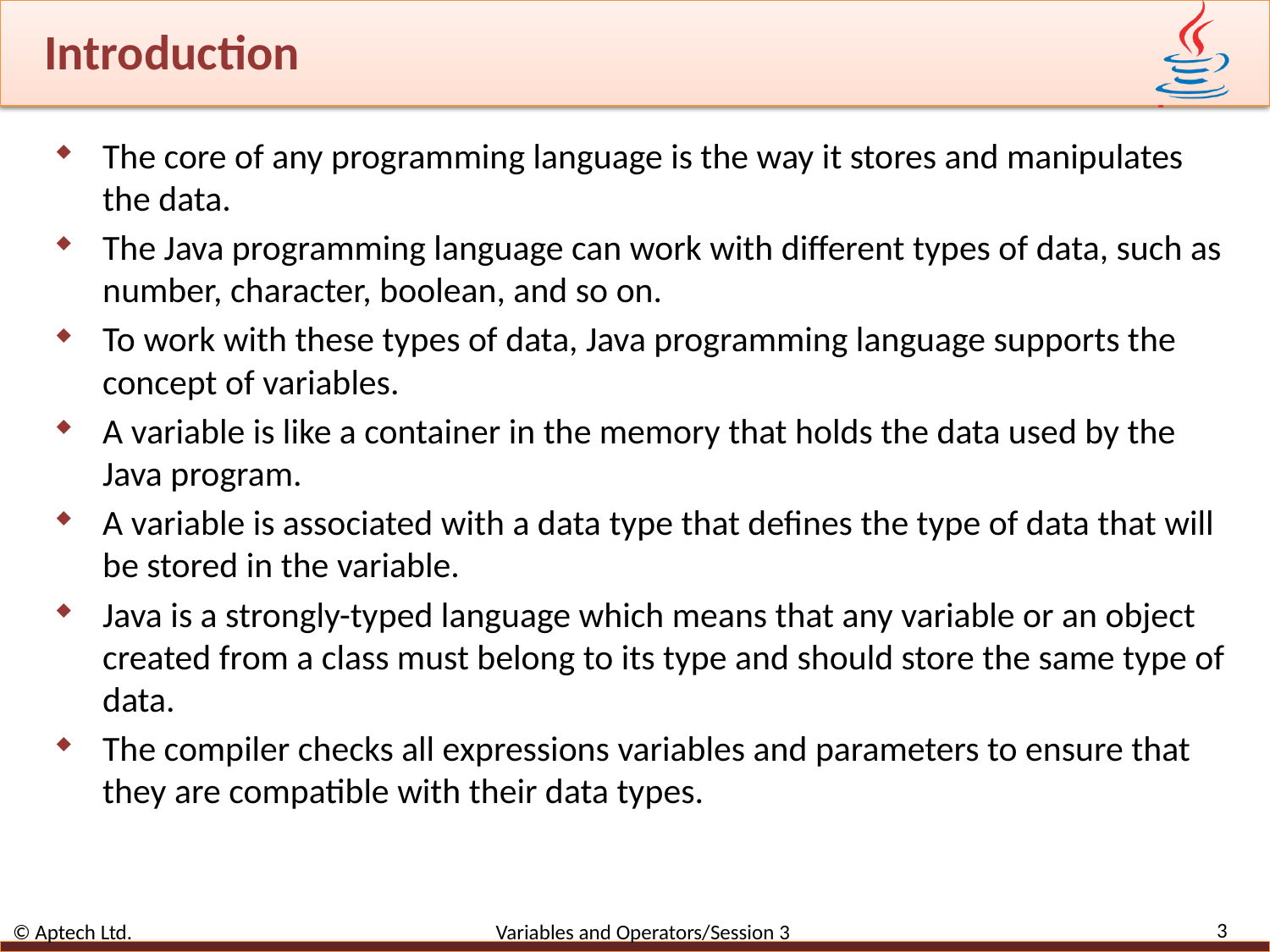

# Introduction
The core of any programming language is the way it stores and manipulates the data.
The Java programming language can work with different types of data, such as number, character, boolean, and so on.
To work with these types of data, Java programming language supports the concept of variables.
A variable is like a container in the memory that holds the data used by the Java program.
A variable is associated with a data type that defines the type of data that will be stored in the variable.
Java is a strongly-typed language which means that any variable or an object created from a class must belong to its type and should store the same type of data.
The compiler checks all expressions variables and parameters to ensure that they are compatible with their data types.
3
© Aptech Ltd.                                                                           Variables and Operators/Session 3